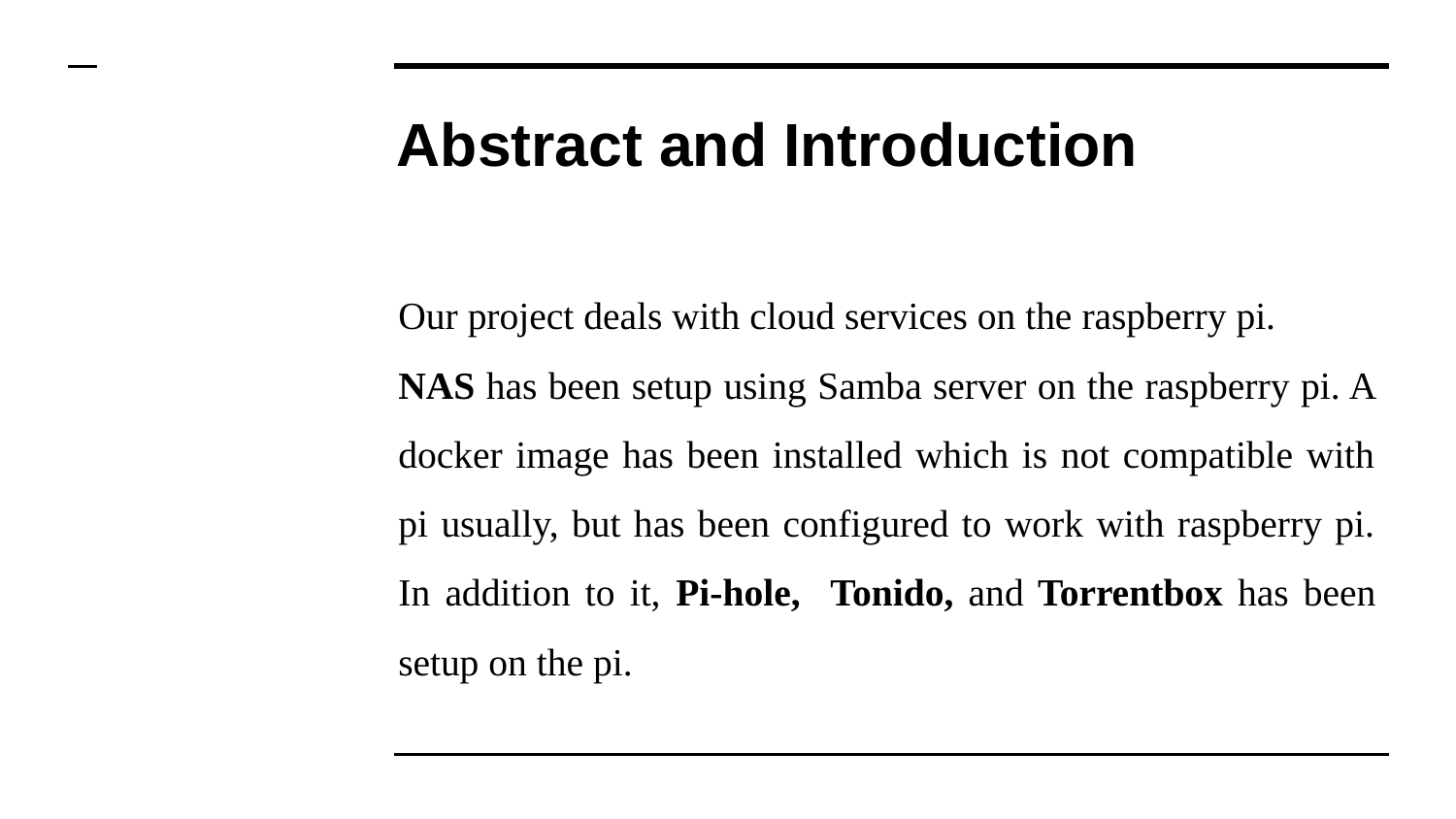

# Abstract and Introduction
Our project deals with cloud services on the raspberry pi.
NAS has been setup using Samba server on the raspberry pi. A docker image has been installed which is not compatible with pi usually, but has been configured to work with raspberry pi. In addition to it, Pi-hole,  Tonido, and Torrentbox has been setup on the pi.